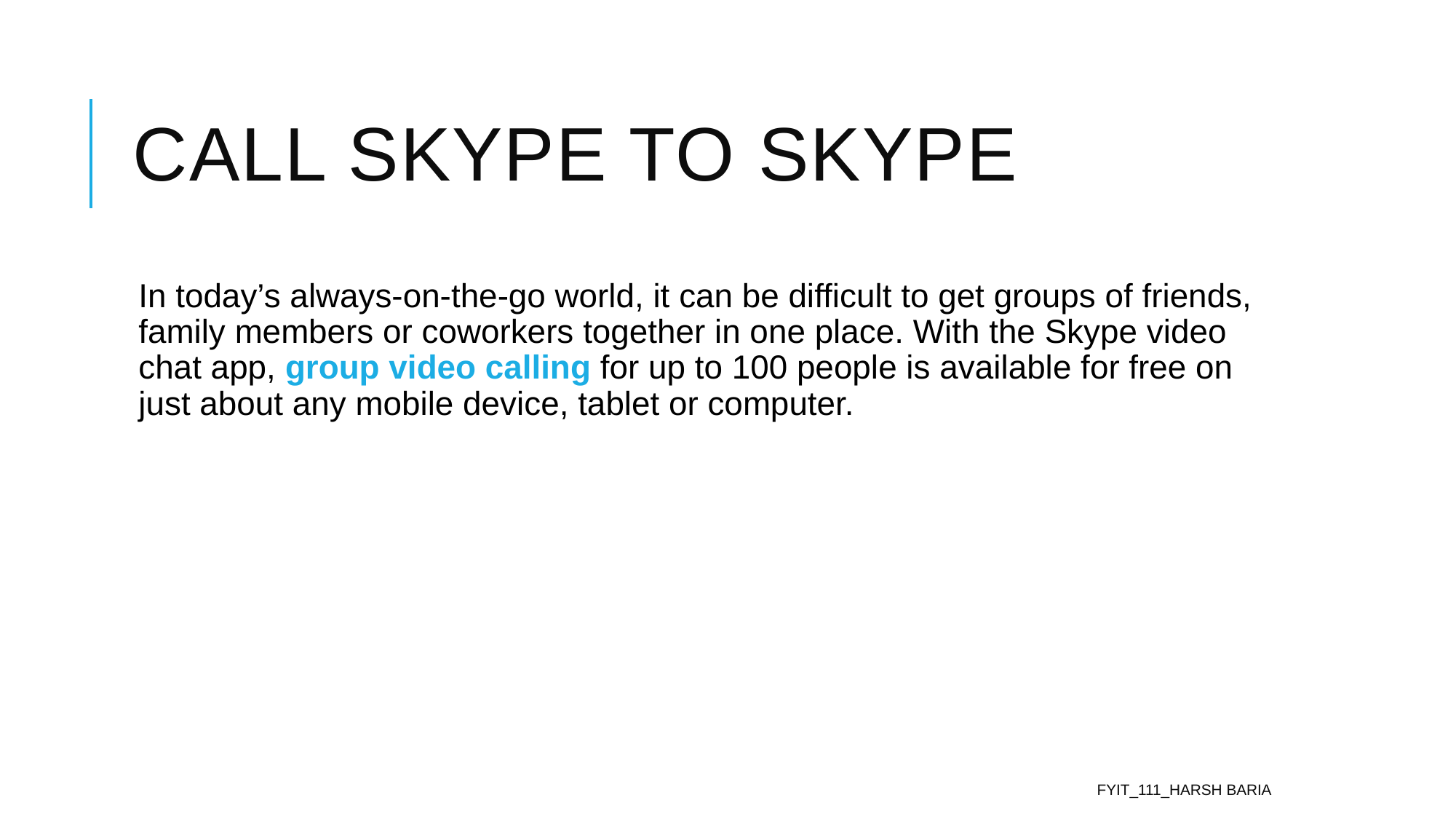

# CALL SKYPE TO SKYPE
In today’s always-on-the-go world, it can be difficult to get groups of friends, family members or coworkers together in one place. With the Skype video chat app, group video calling for up to 100 people is available for free on just about any mobile device, tablet or computer.
FYIT_111_HARSH BARIA